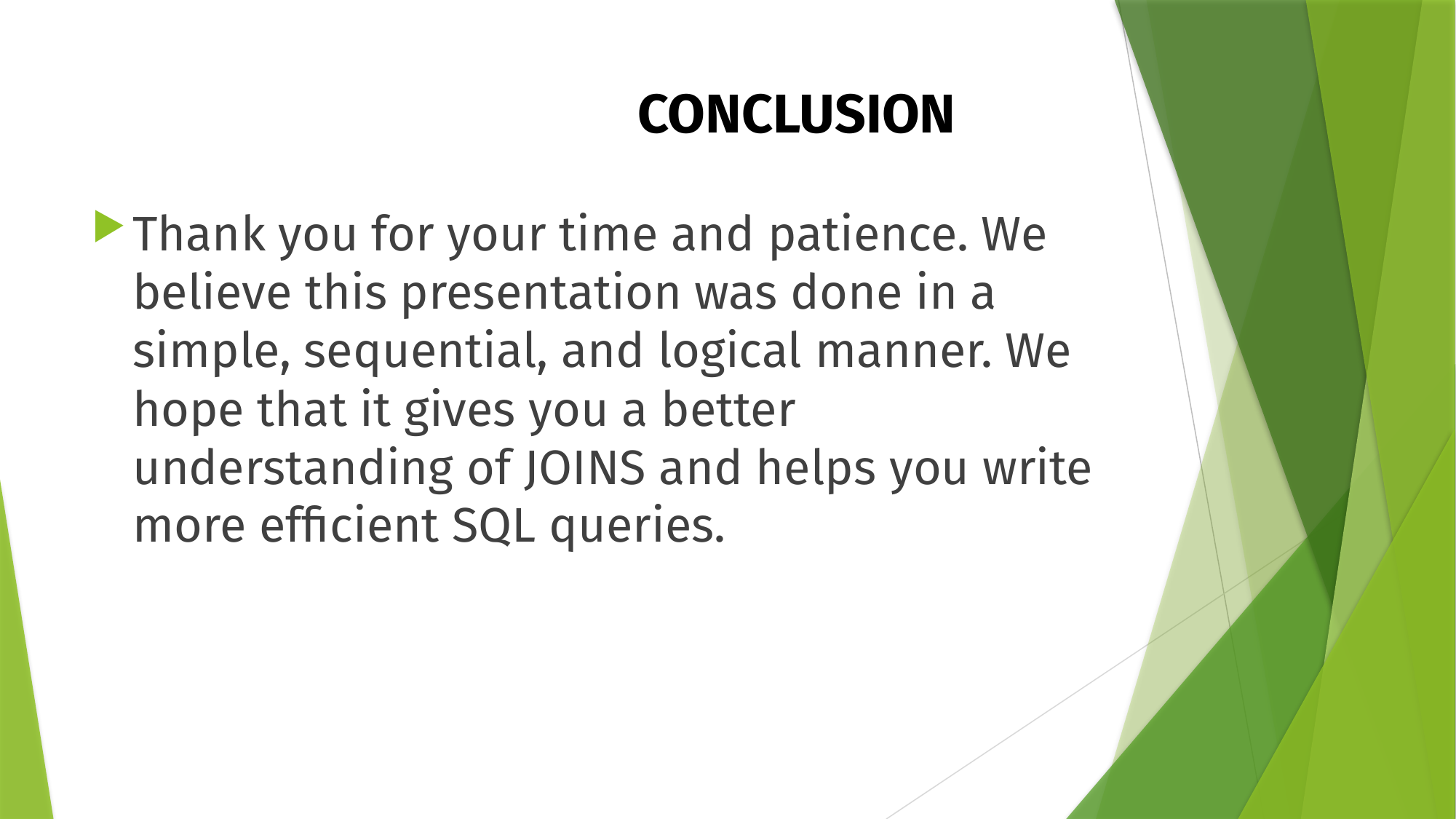

# CONCLUSION
Thank you for your time and patience. We believe this presentation was done in a simple, sequential, and logical manner. We hope that it gives you a better understanding of JOINS and helps you write more efficient SQL queries.